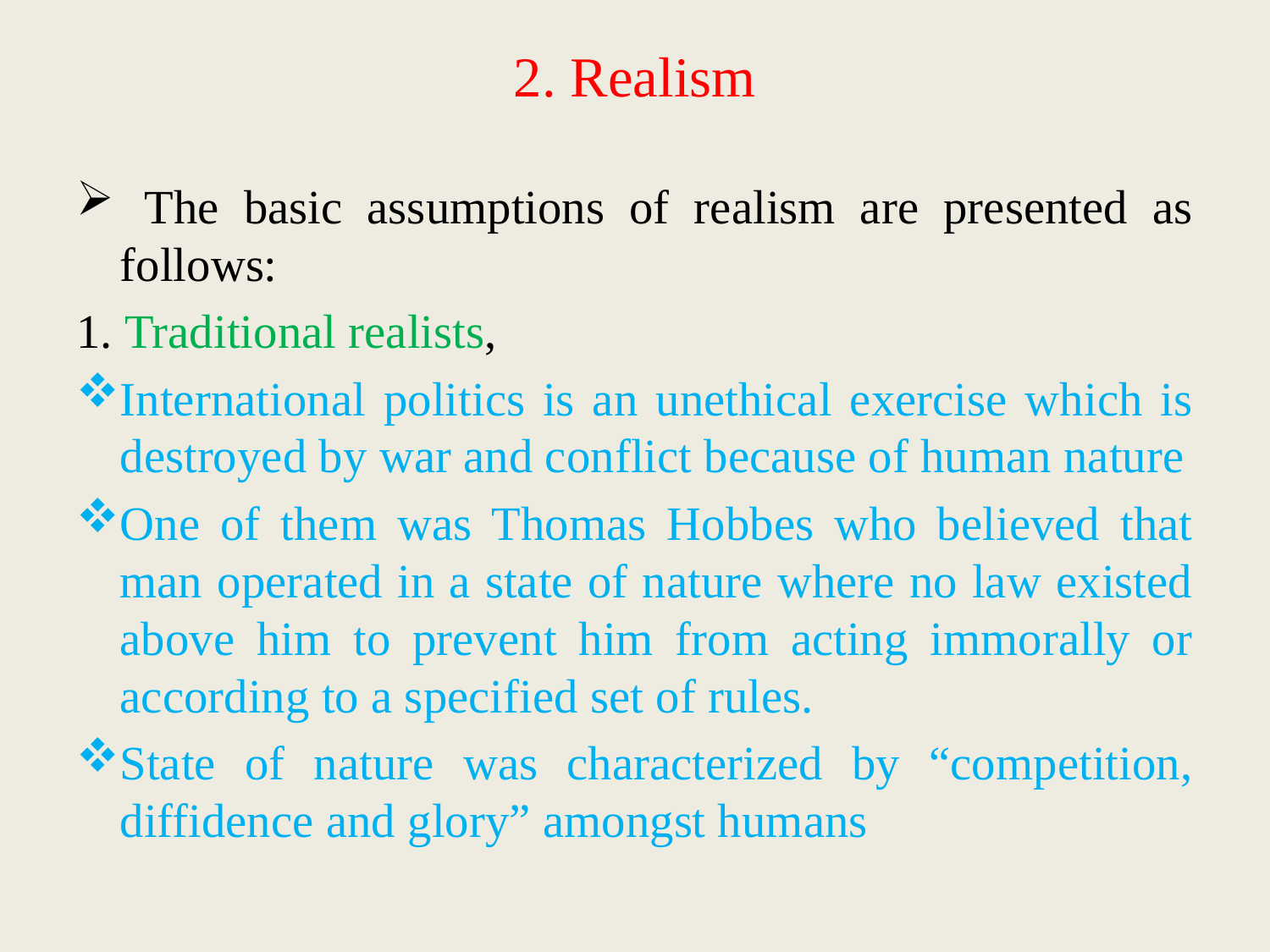

# 2. Realism
 The basic assumptions of realism are presented as follows:
1. Traditional realists,
International politics is an unethical exercise which is destroyed by war and conflict because of human nature
One of them was Thomas Hobbes who believed that man operated in a state of nature where no law existed above him to prevent him from acting immorally or according to a specified set of rules.
State of nature was characterized by “competition, diffidence and glory” amongst humans